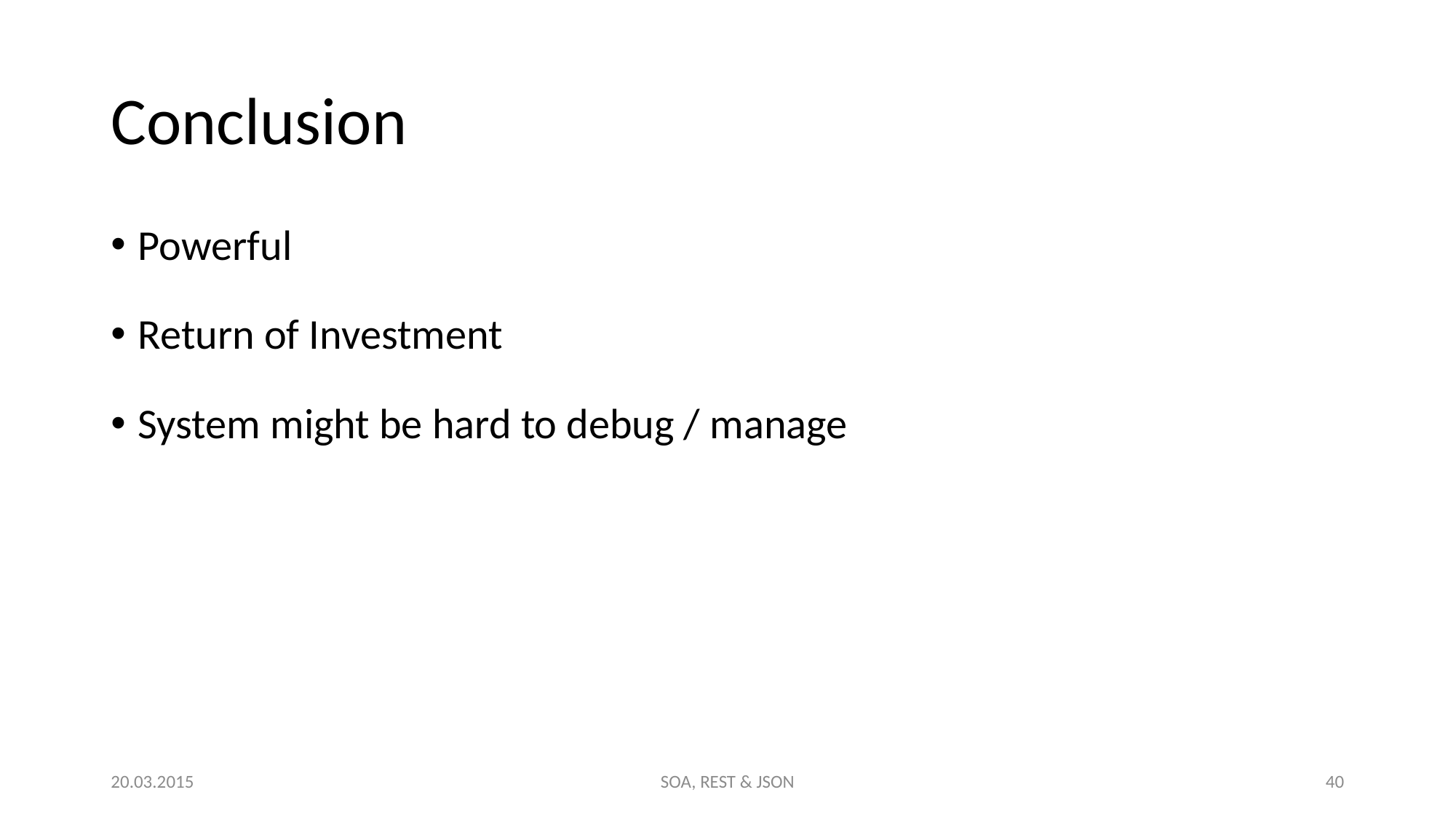

# Conclusion
Powerful

Return of Investment

System might be hard to debug / manage
20.03.2015
SOA, REST & JSON
40